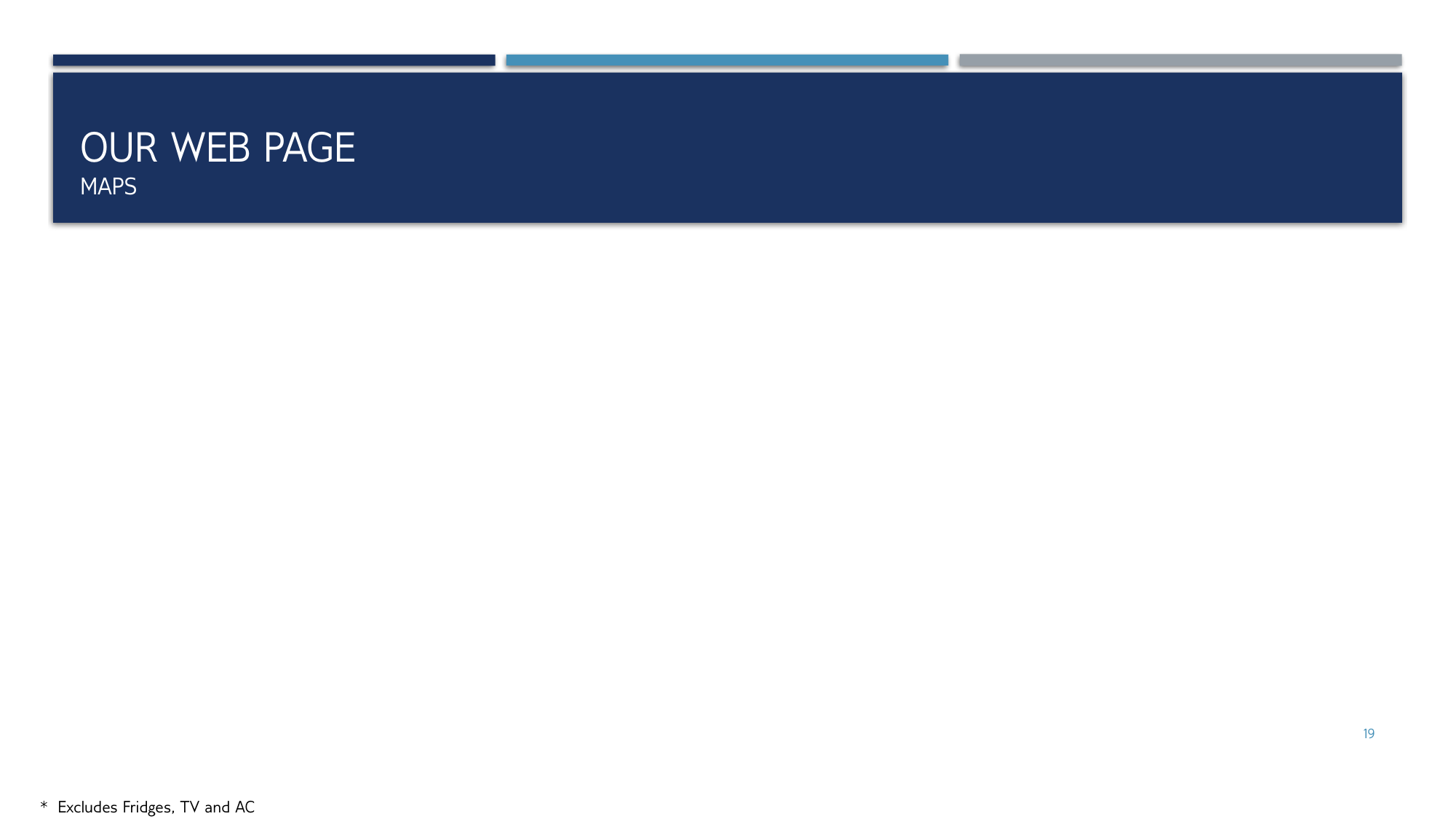

# Our web page MAPs
19
*  Excludes Fridges, TV and AC